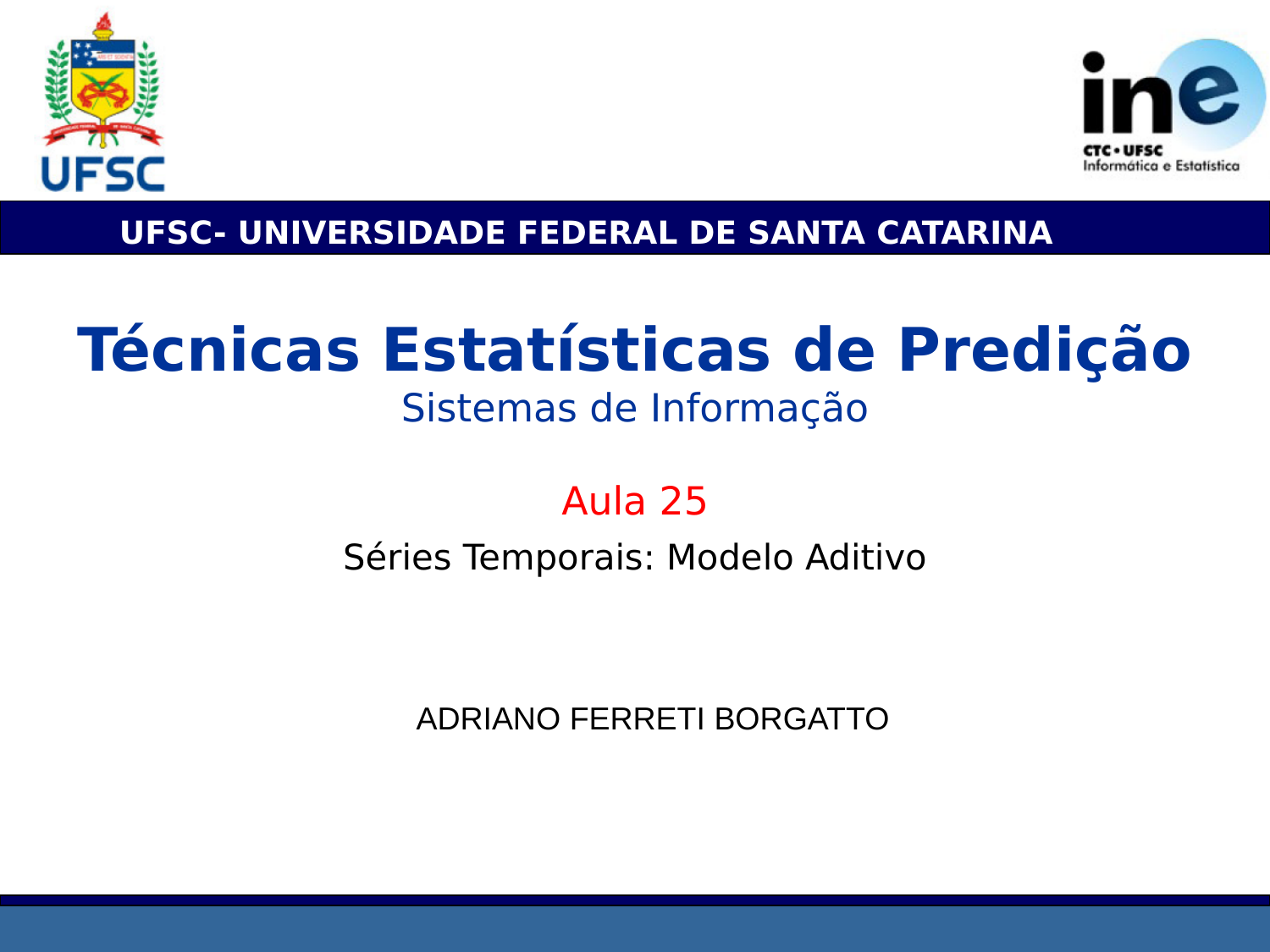

# Técnicas Estatísticas de Predição Sistemas de Informação Aula 25 Séries Temporais: Modelo Aditivo
ADRIANO FERRETI BORGATTO